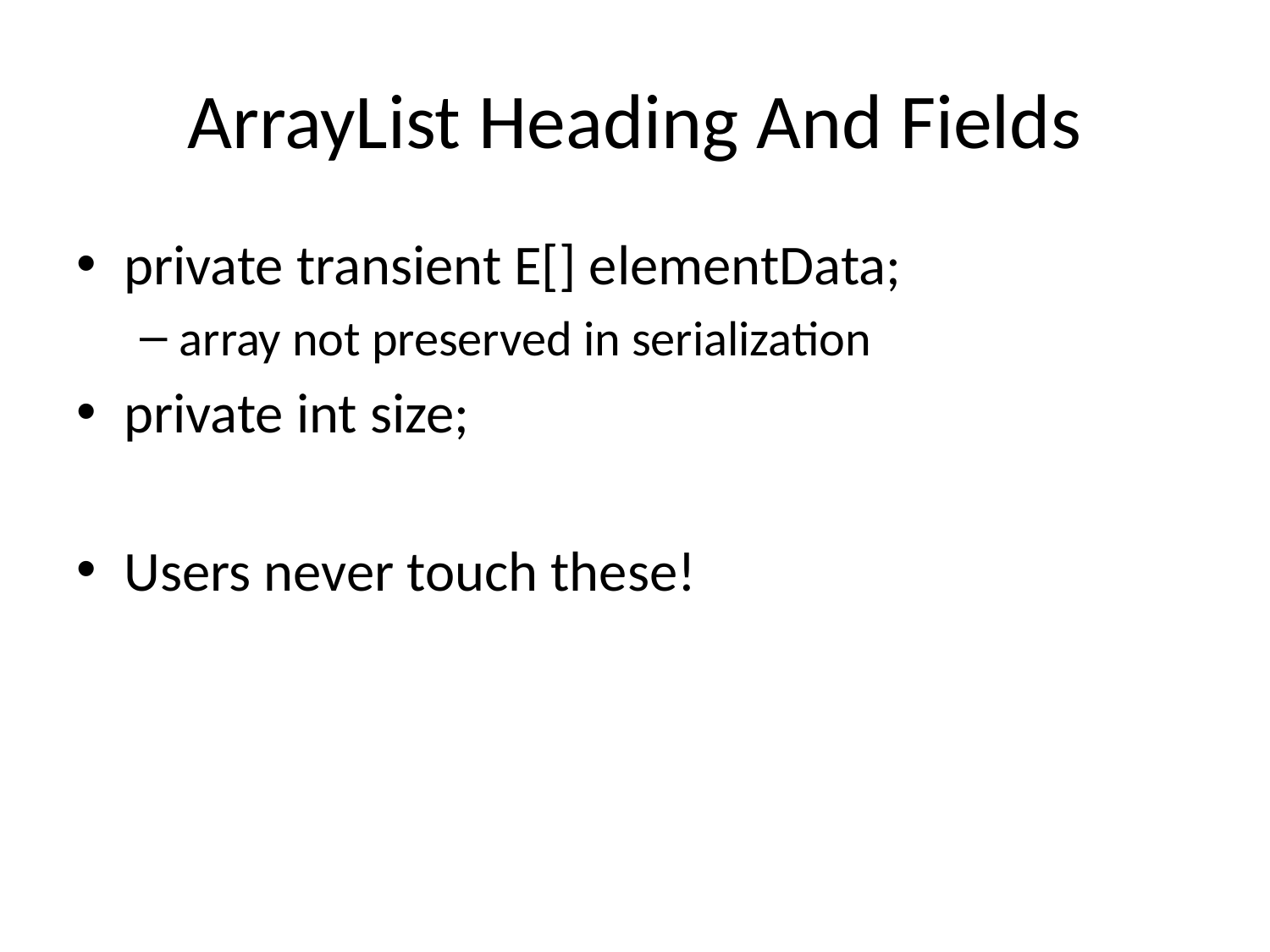

# ArrayList Heading And Fields
private transient E[] elementData;
array not preserved in serialization
private int size;

Users never touch these!